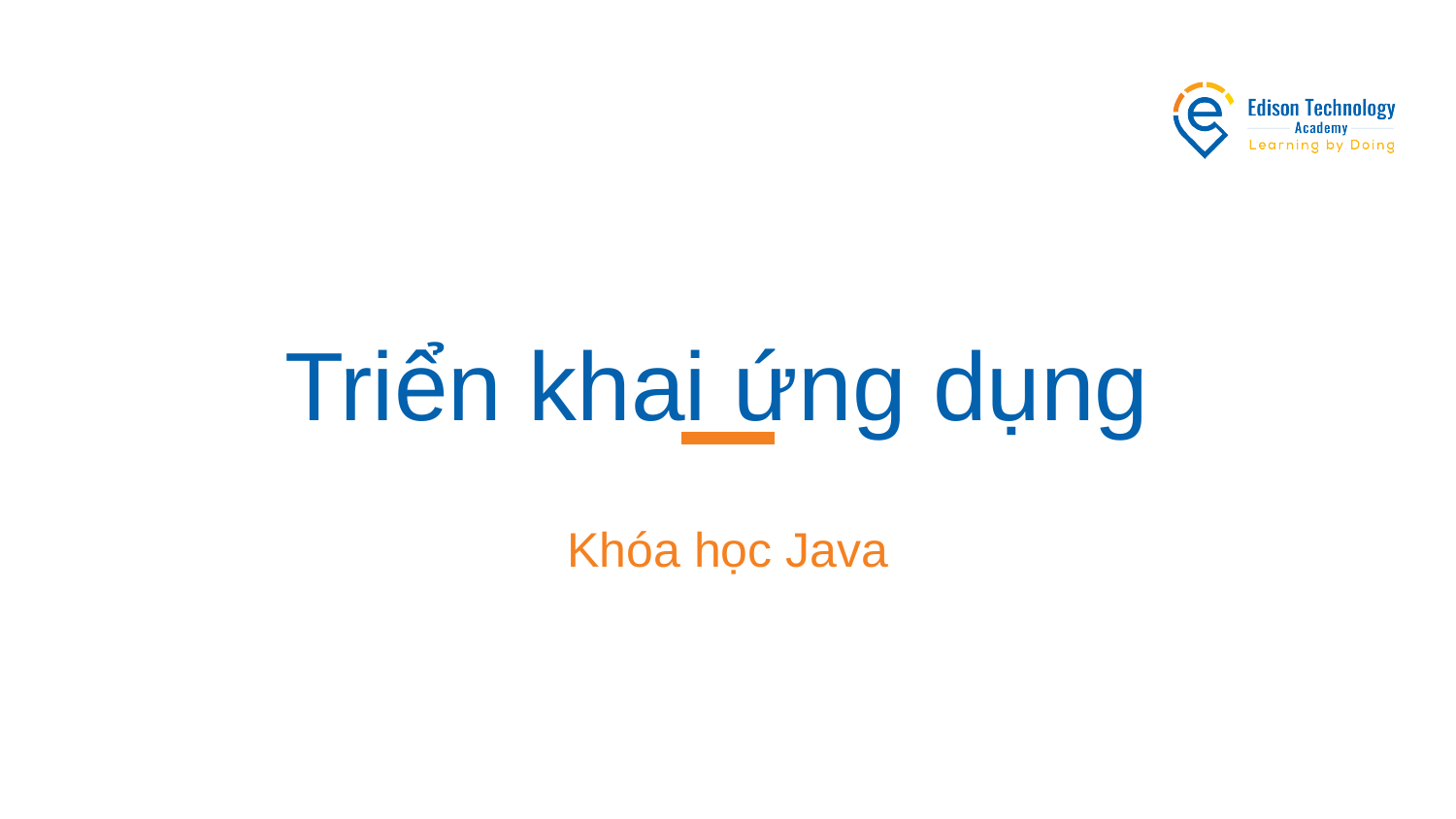

# Triển khai ứng dụng
Khóa học Java